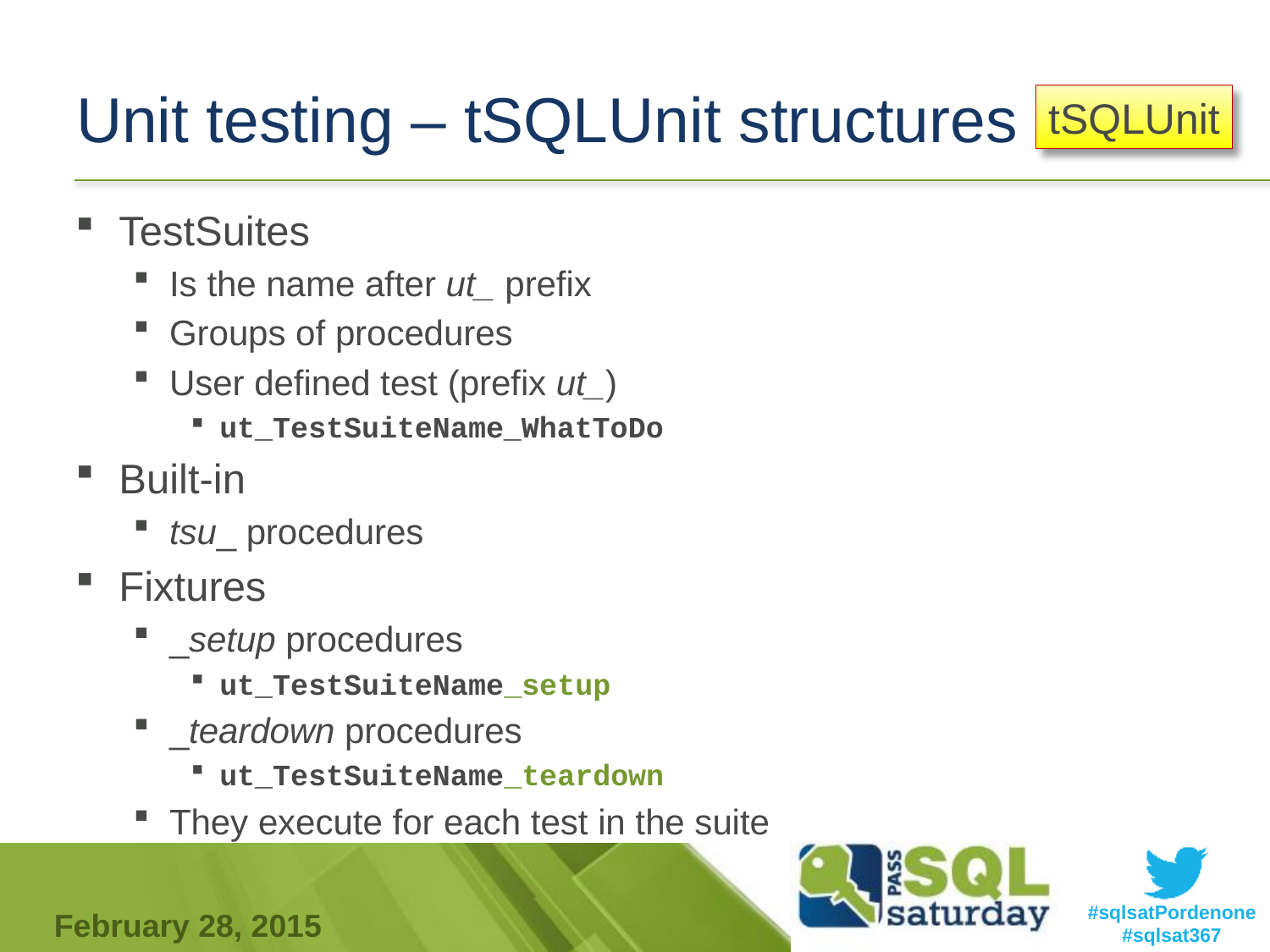

# Unit testing – tSQLUnit structures
tSQLUnit
TestSuites
Is the name after ut_ prefix
Groups of procedures
User defined test (prefix ut_)
ut_TestSuiteName_WhatToDo
Built-in
tsu_ procedures
Fixtures
_setup procedures
ut_TestSuiteName_setup
_teardown procedures
ut_TestSuiteName_teardown
They execute for each test in the suite